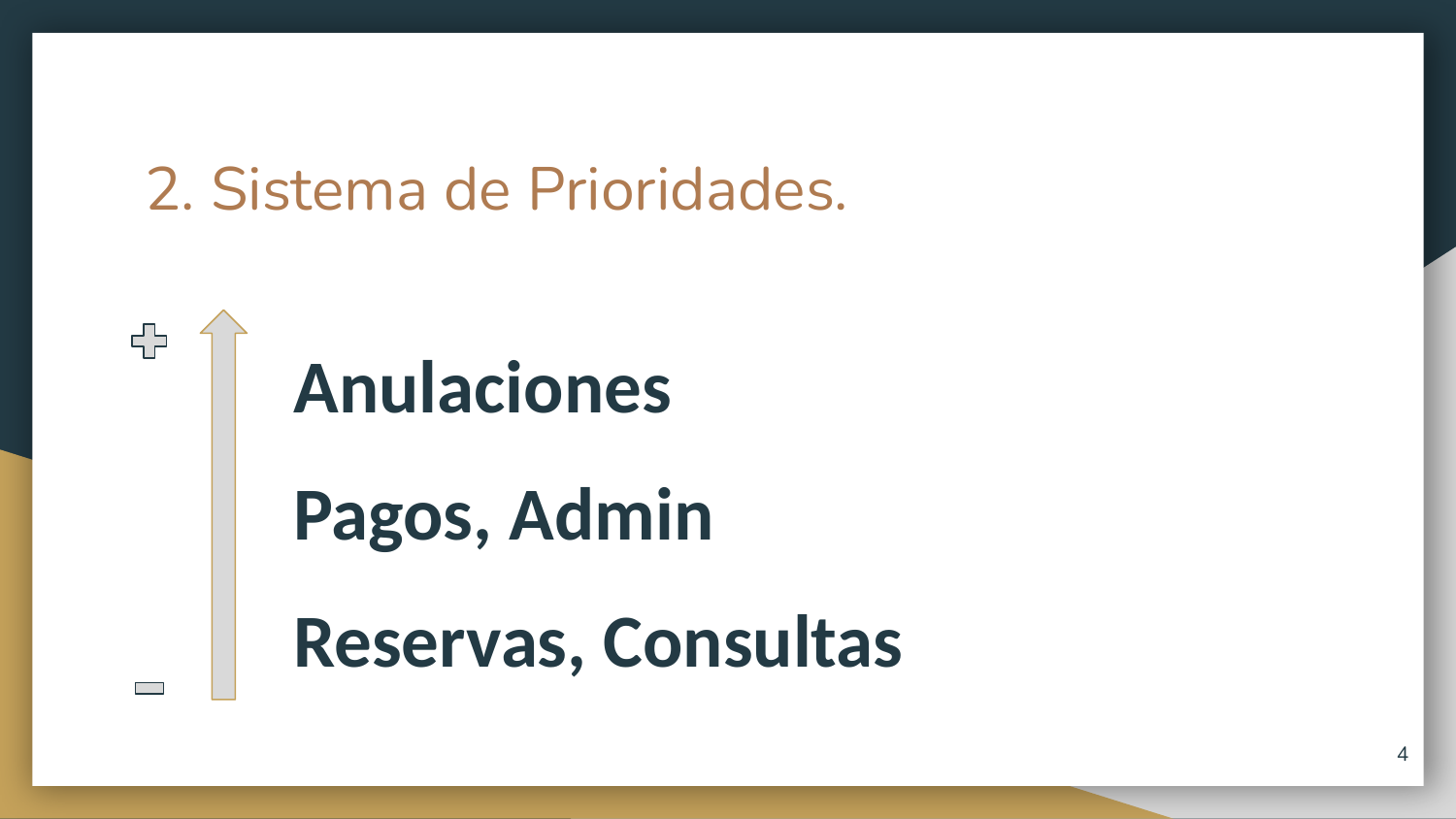

# 2. Sistema de Prioridades.

Anulaciones
Pagos, Admin
Reservas, Consultas

4